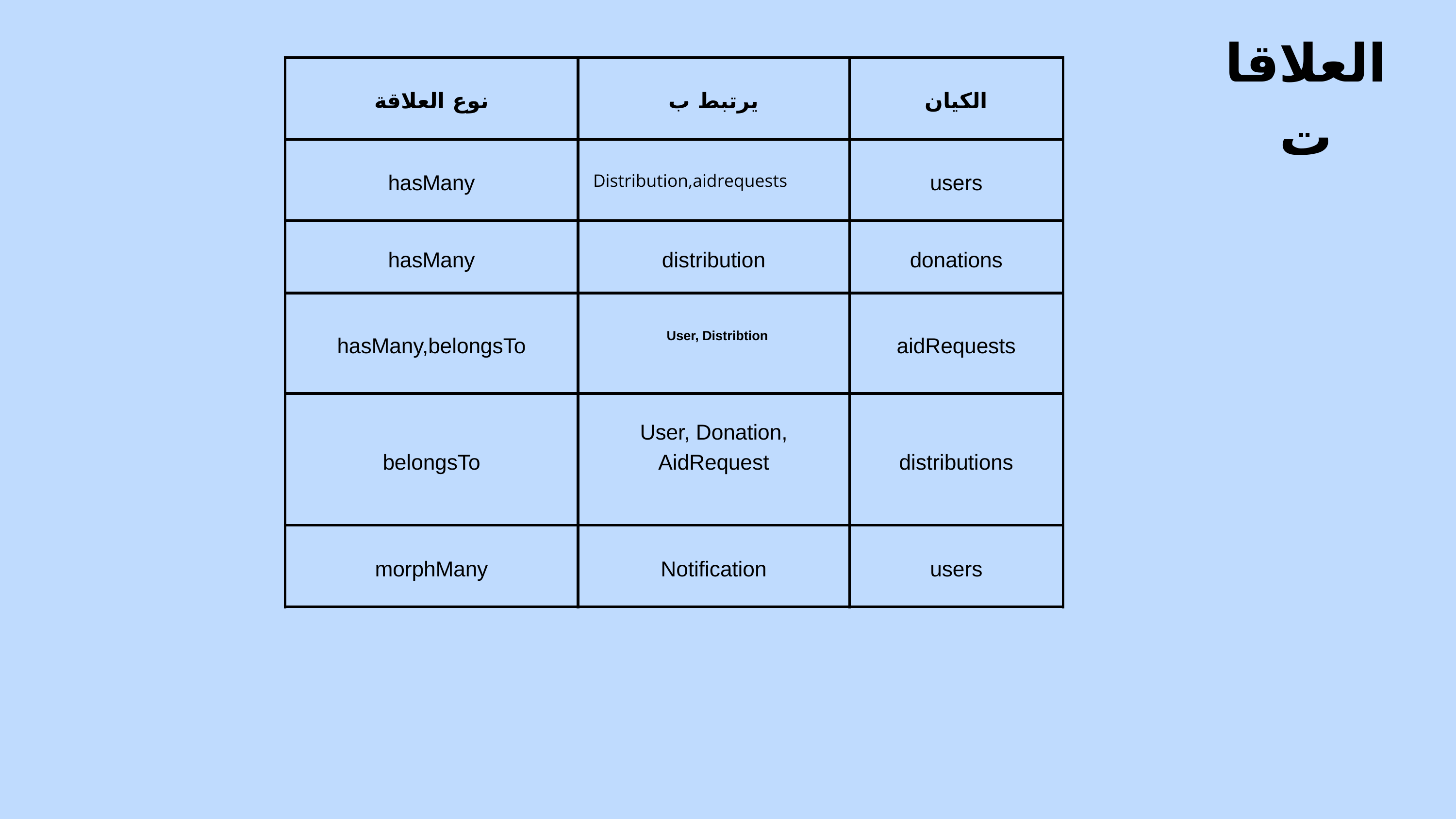

العلاقات
| نوع العلاقة | يرتبط ب | الكيان |
| --- | --- | --- |
| hasMany | Distribution,aidrequests | users |
| hasMany | distribution | donations |
| hasMany,belongsTo | User, Distribtion | aidRequests |
| belongsTo | User, Donation, AidRequest | distributions |
| morphMany | Notification | users |